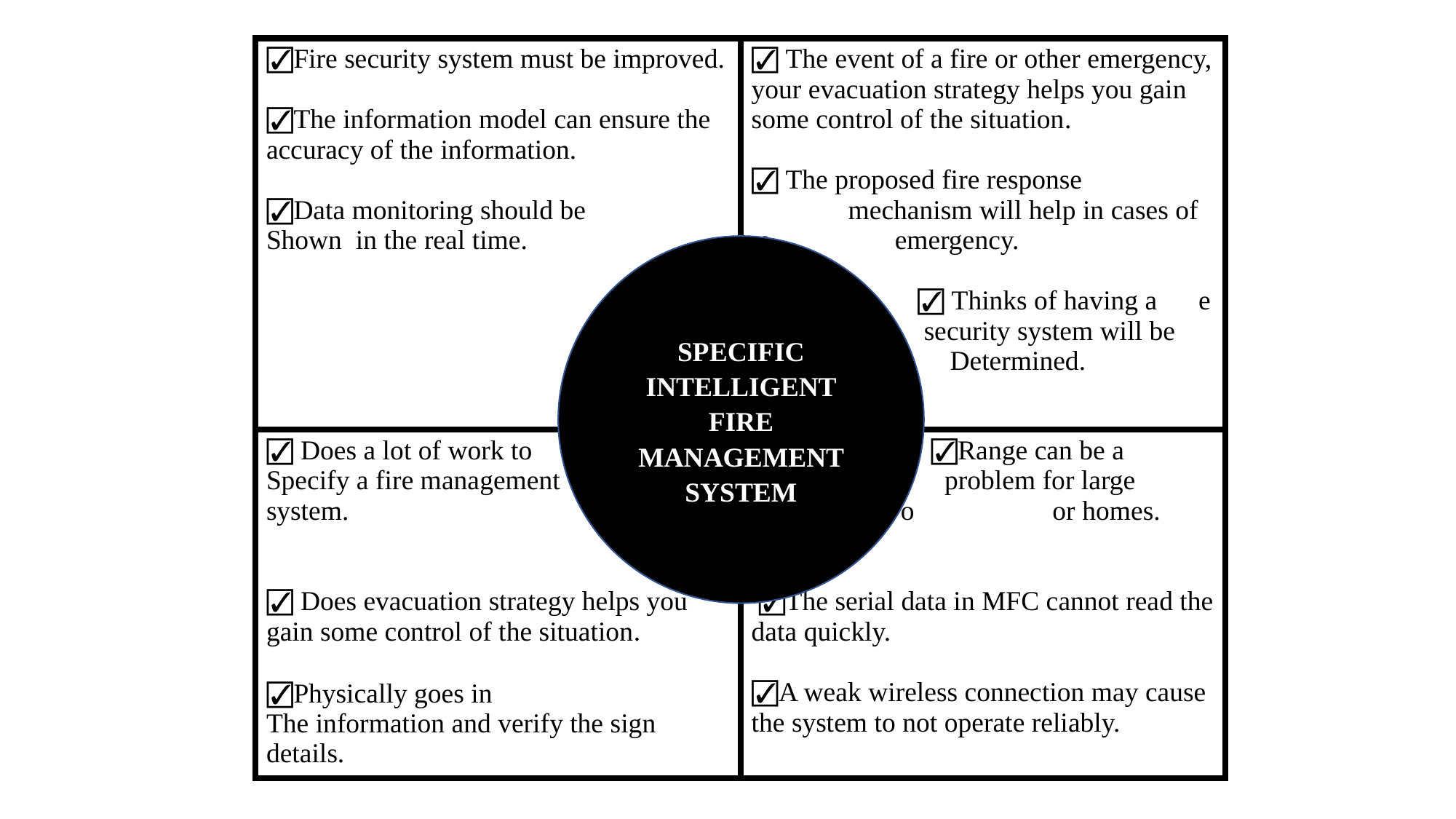

| ☑️Fire security system must be improved. ☑️The information model can ensure the accuracy of the information. ☑️Data monitoring should be Shown in the real time. | ☑️ The event of a fire or other emergency, your evacuation strategy helps you gain some control of the situation. ☑️ The proposed fire response mechanism will help in cases of e emergency. ☑️ Thinks of having a e security system will be easy. Determined. |
| --- | --- |
| ☑️ Does a lot of work to Specify a fire management system. ☑️ Does evacuation strategy helps you gain some control of the situation. ☑️Physically goes in The information and verify the sign details. | ☑️Range can be a problem for large offices o or homes. ☑️The serial data in MFC cannot read the data quickly. ☑️A weak wireless connection may cause the system to not operate reliably. |
SPECIFIC INTELLIGENT FIRE MANAGEMENT SYSTEM